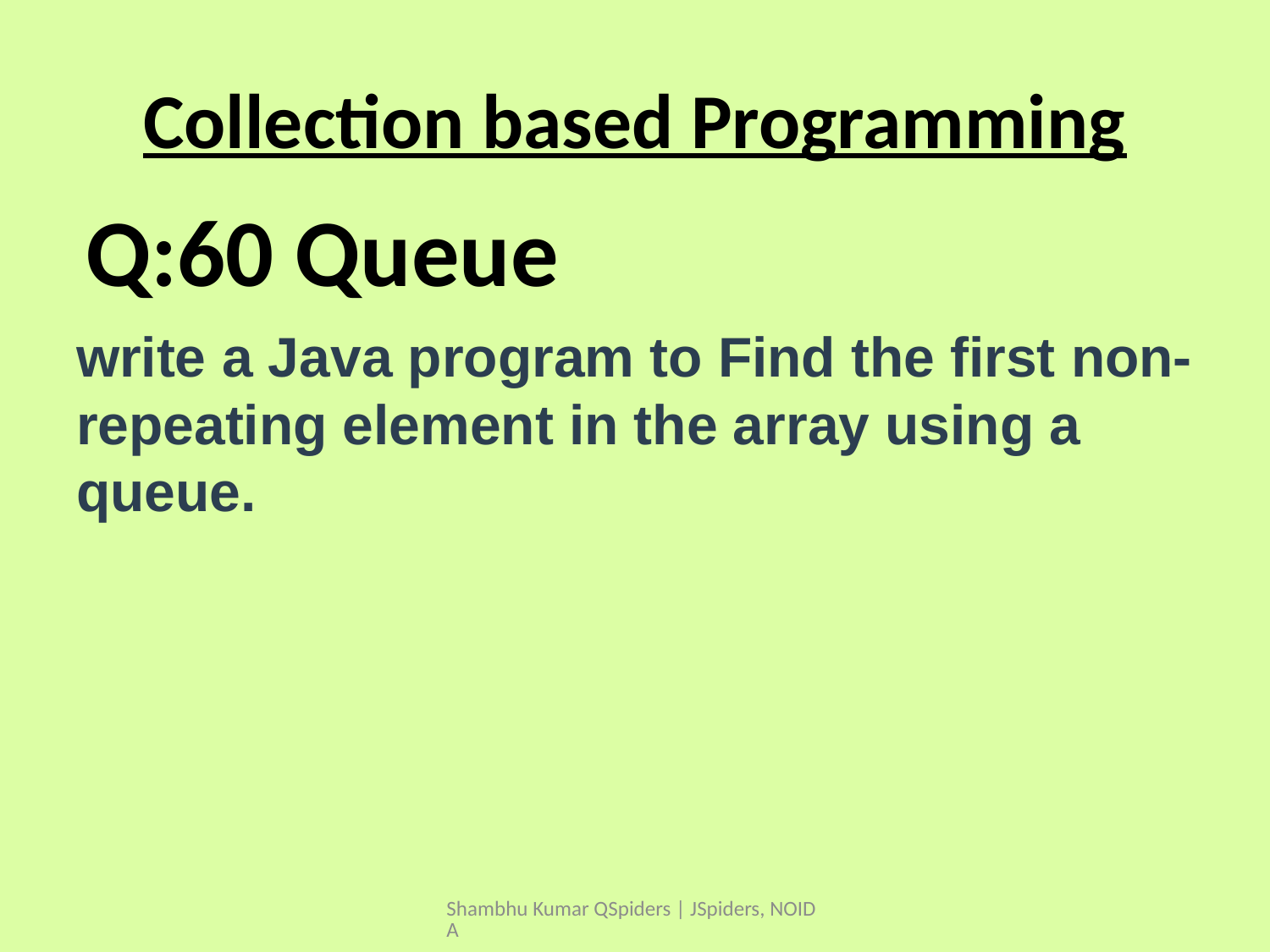

# Collection based Programming

write a Java program to Find the first non-repeating element in the array using a queue.
Q:60 Queue
Shambhu Kumar QSpiders | JSpiders, NOIDA